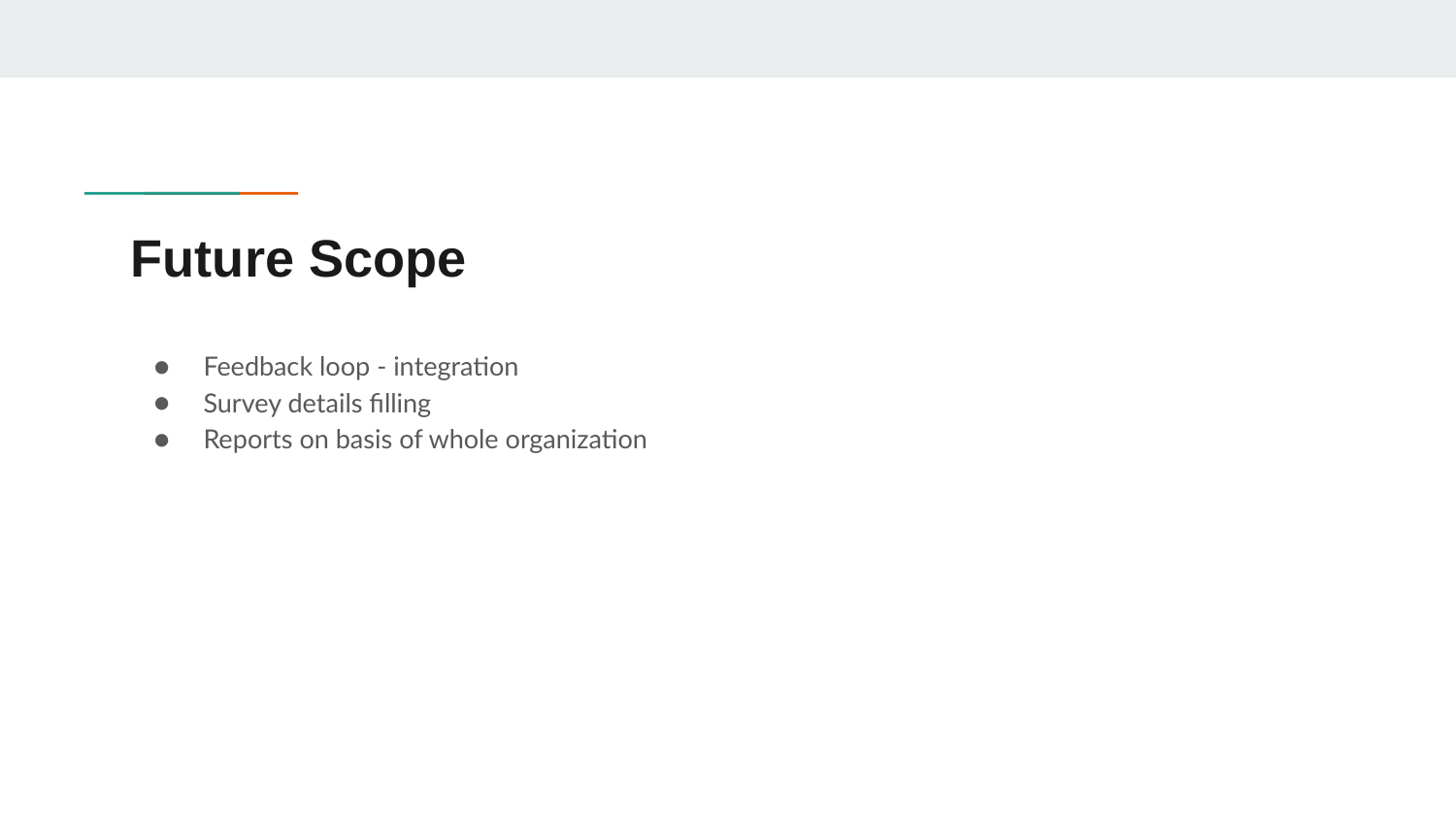

# Future Scope
Feedback loop - integration
Survey details filling
Reports on basis of whole organization